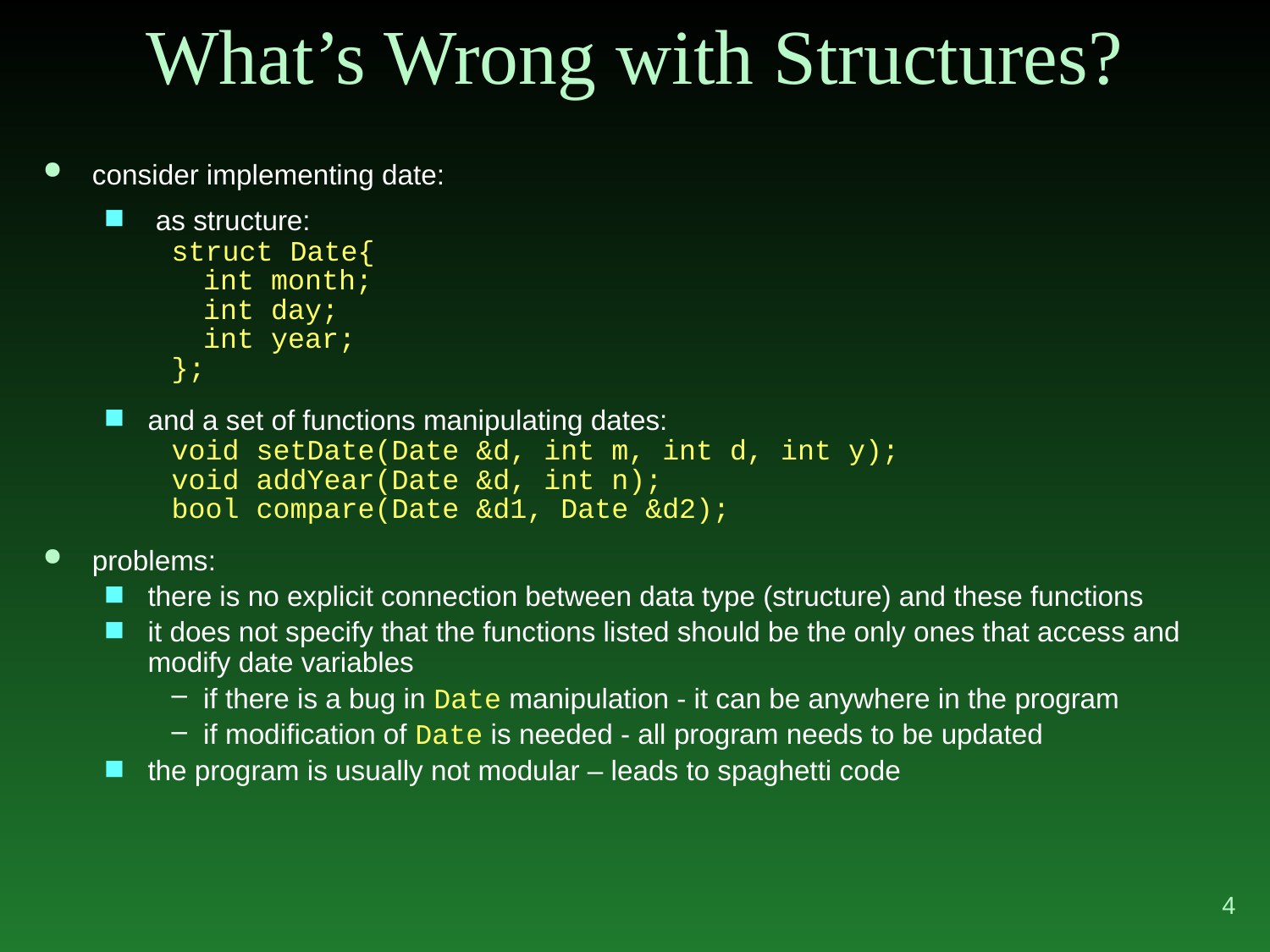

# What’s Wrong with Structures?

consider implementing date:
 as structure:
struct Date{
	int month;
	int day;
	int year;
};
and a set of functions manipulating dates:
void setDate(Date &d, int m, int d, int y);
void addYear(Date &d, int n);
bool compare(Date &d1, Date &d2);
problems:
there is no explicit connection between data type (structure) and these functions
it does not specify that the functions listed should be the only ones that access and modify date variables
if there is a bug in Date manipulation - it can be anywhere in the program
if modification of Date is needed - all program needs to be updated
the program is usually not modular – leads to spaghetti code
4